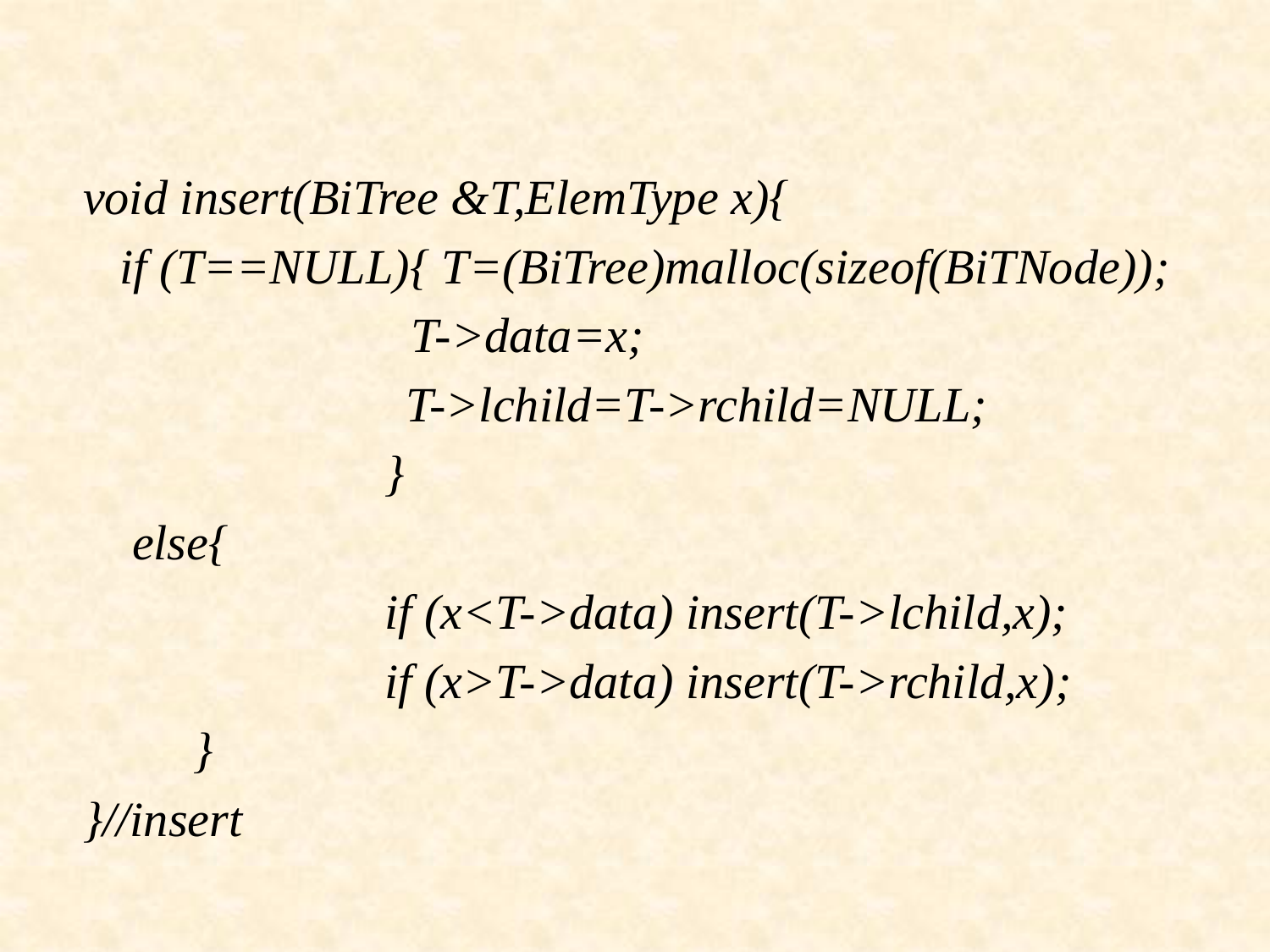

void insert(BiTree &T,ElemType x){
   if (T==NULL){ T=(BiTree)malloc(sizeof(BiTNode));
      	    T->data=x;
      	   T->lchild=T->rchild=NULL;
     	 	}
    else{
       		if (x<T->data) insert(T->lchild,x);
       		if (x>T->data) insert(T->rchild,x);
         }
}//insert